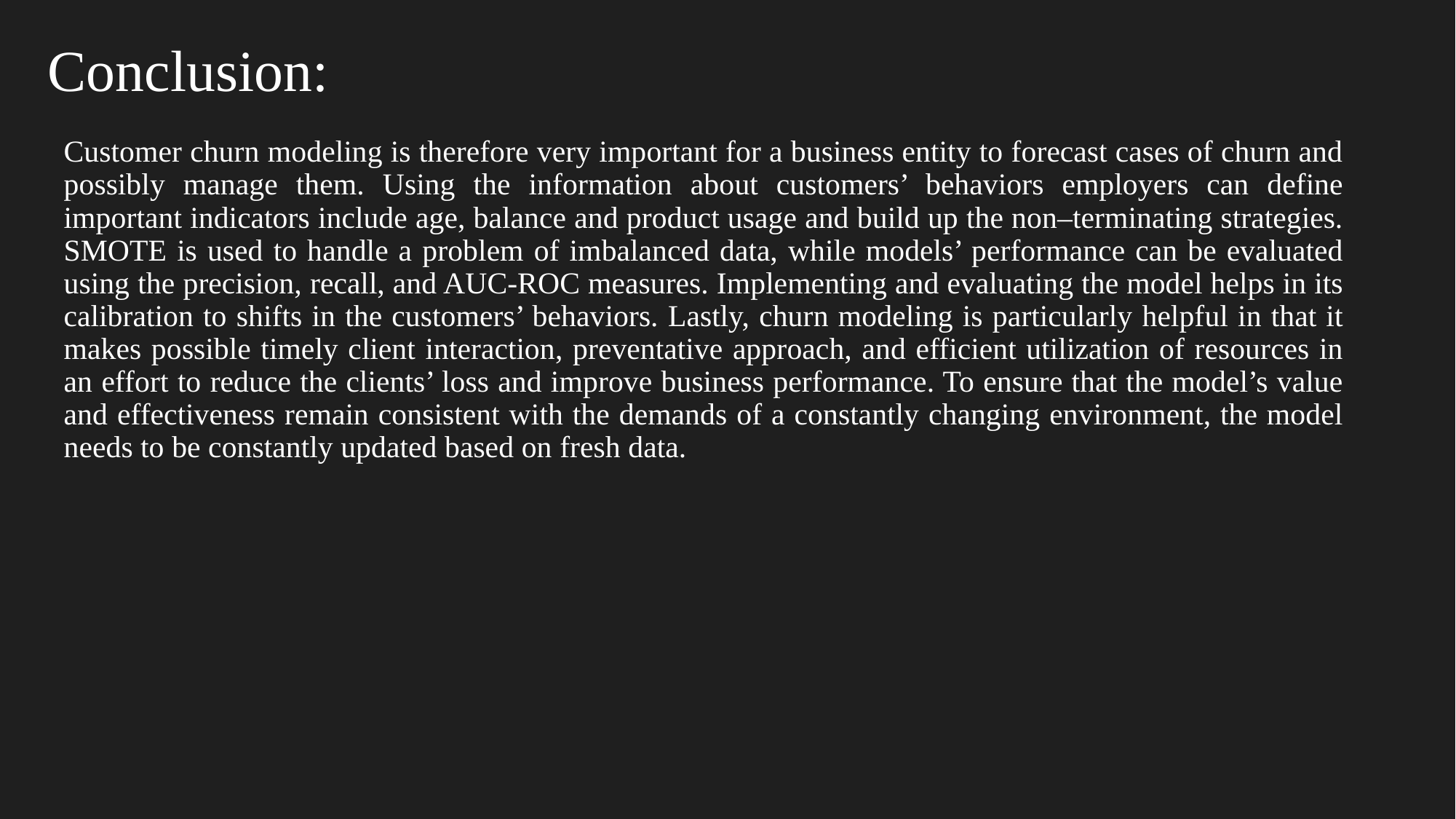

# Conclusion:
Customer churn modeling is therefore very important for a business entity to forecast cases of churn and possibly manage them. Using the information about customers’ behaviors employers can define important indicators include age, balance and product usage and build up the non–terminating strategies. SMOTE is used to handle a problem of imbalanced data, while models’ performance can be evaluated using the precision, recall, and AUC-ROC measures. Implementing and evaluating the model helps in its calibration to shifts in the customers’ behaviors. Lastly, churn modeling is particularly helpful in that it makes possible timely client interaction, preventative approach, and efficient utilization of resources in an effort to reduce the clients’ loss and improve business performance. To ensure that the model’s value and effectiveness remain consistent with the demands of a constantly changing environment, the model needs to be constantly updated based on fresh data.